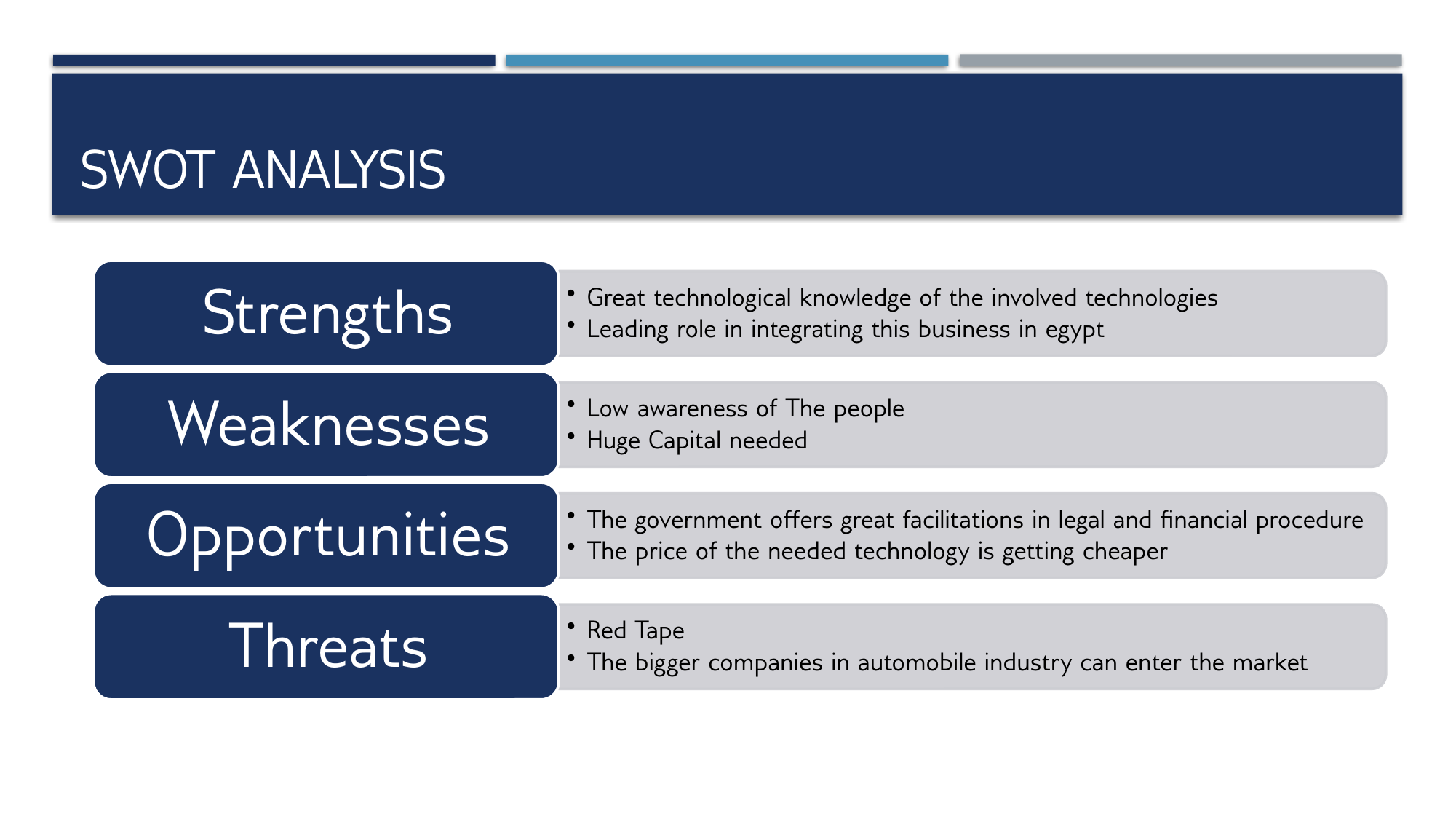

# SWOT Analysis
Great technological knowledge of the involved technologies
Leading role in integrating this business in egypt
Strengths
Low awareness of The people
Huge Capital needed
Weaknesses
The government offers great facilitations in legal and financial procedure
The price of the needed technology is getting cheaper
Opportunities
Red Tape
The bigger companies in automobile industry can enter the market
Threats